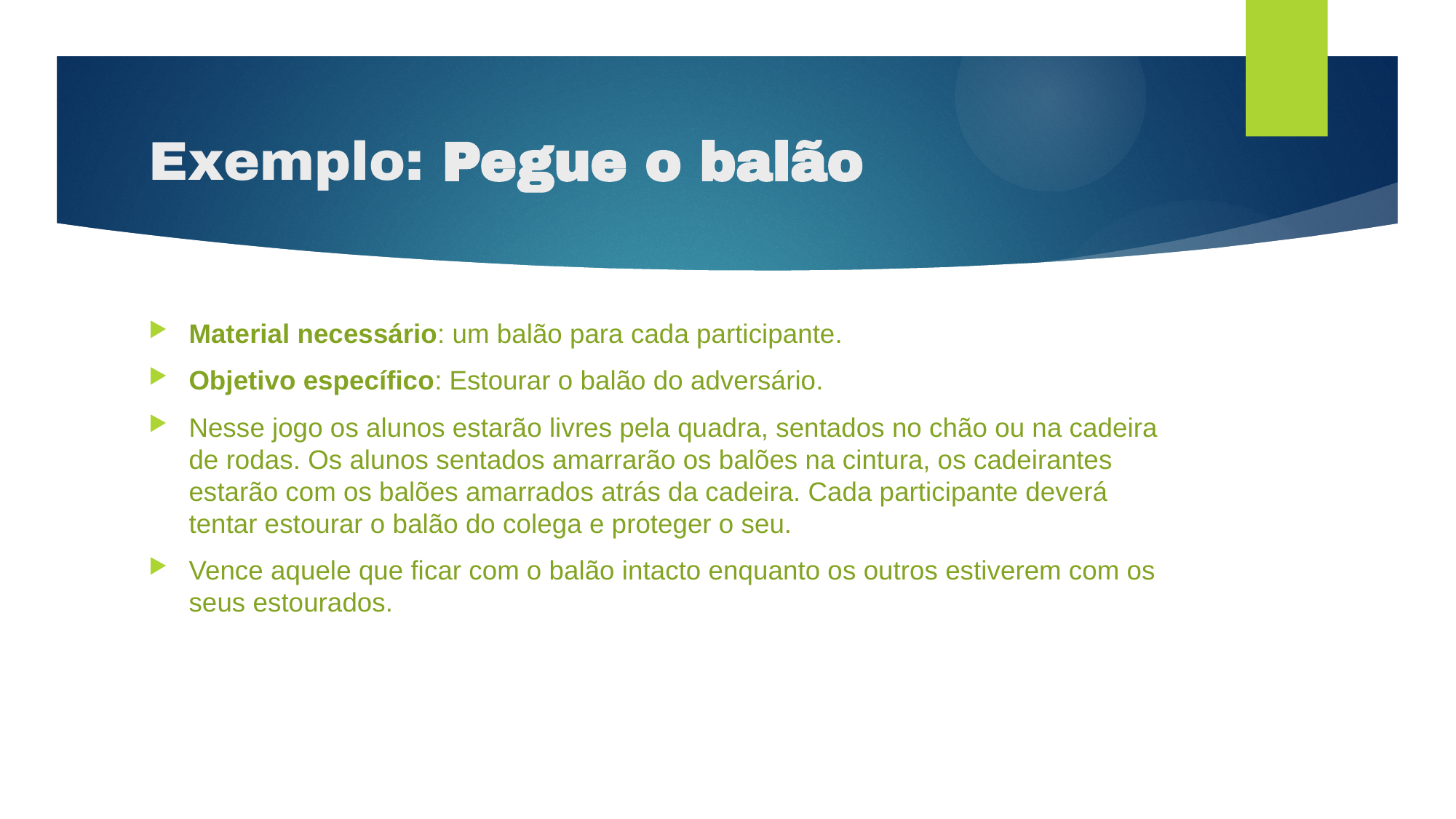

# Exemplo: Pegue o balão
Material necessário: um balão para cada participante.
Objetivo específico: Estourar o balão do adversário.
Nesse jogo os alunos estarão livres pela quadra, sentados no chão ou na cadeira de rodas. Os alunos sentados amarrarão os balões na cintura, os cadeirantes estarão com os balões amarrados atrás da cadeira. Cada participante deverá tentar estourar o balão do colega e proteger o seu.
Vence aquele que ficar com o balão intacto enquanto os outros estiverem com os seus estourados.